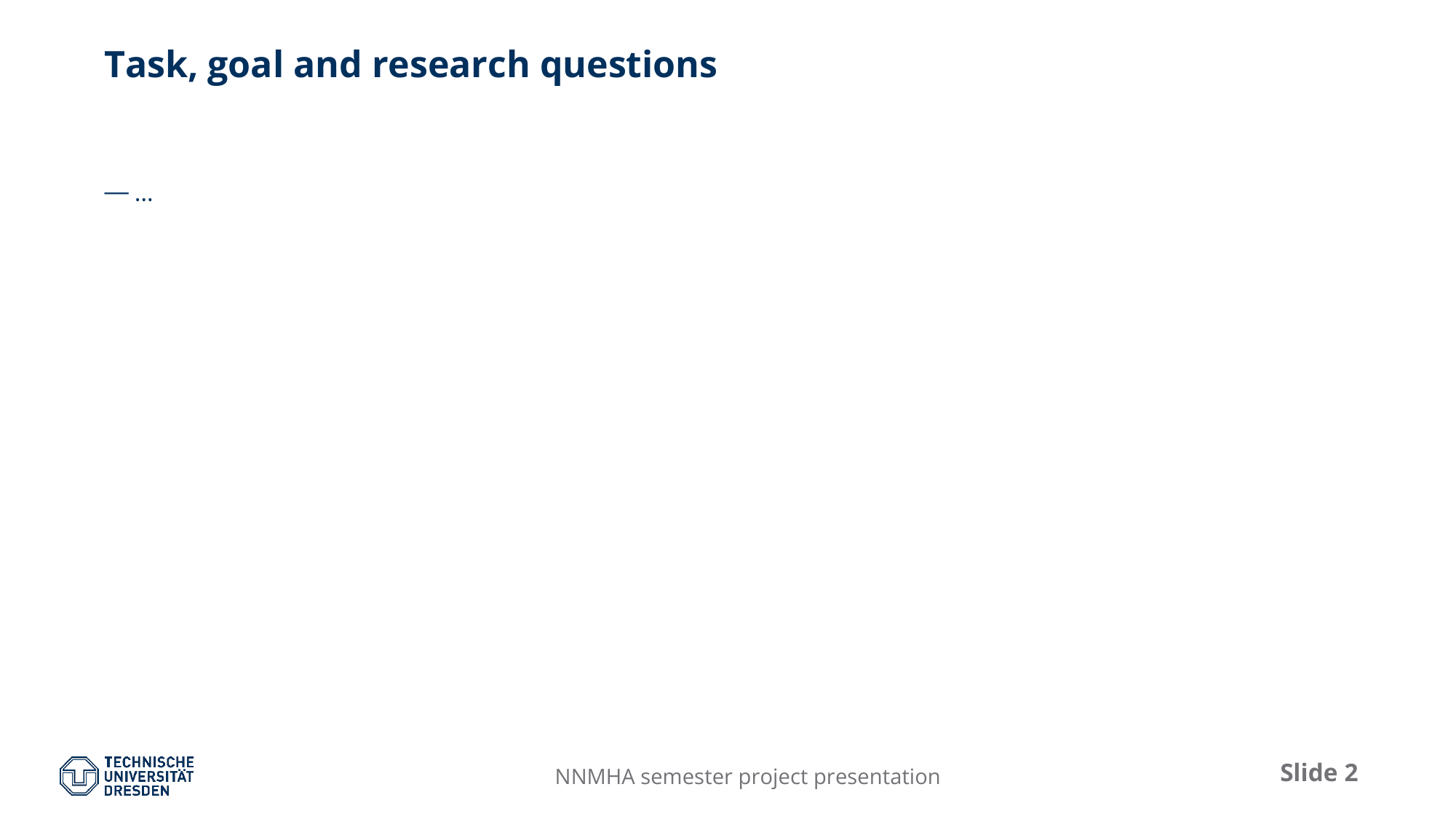

# Task, goal and research questions
…